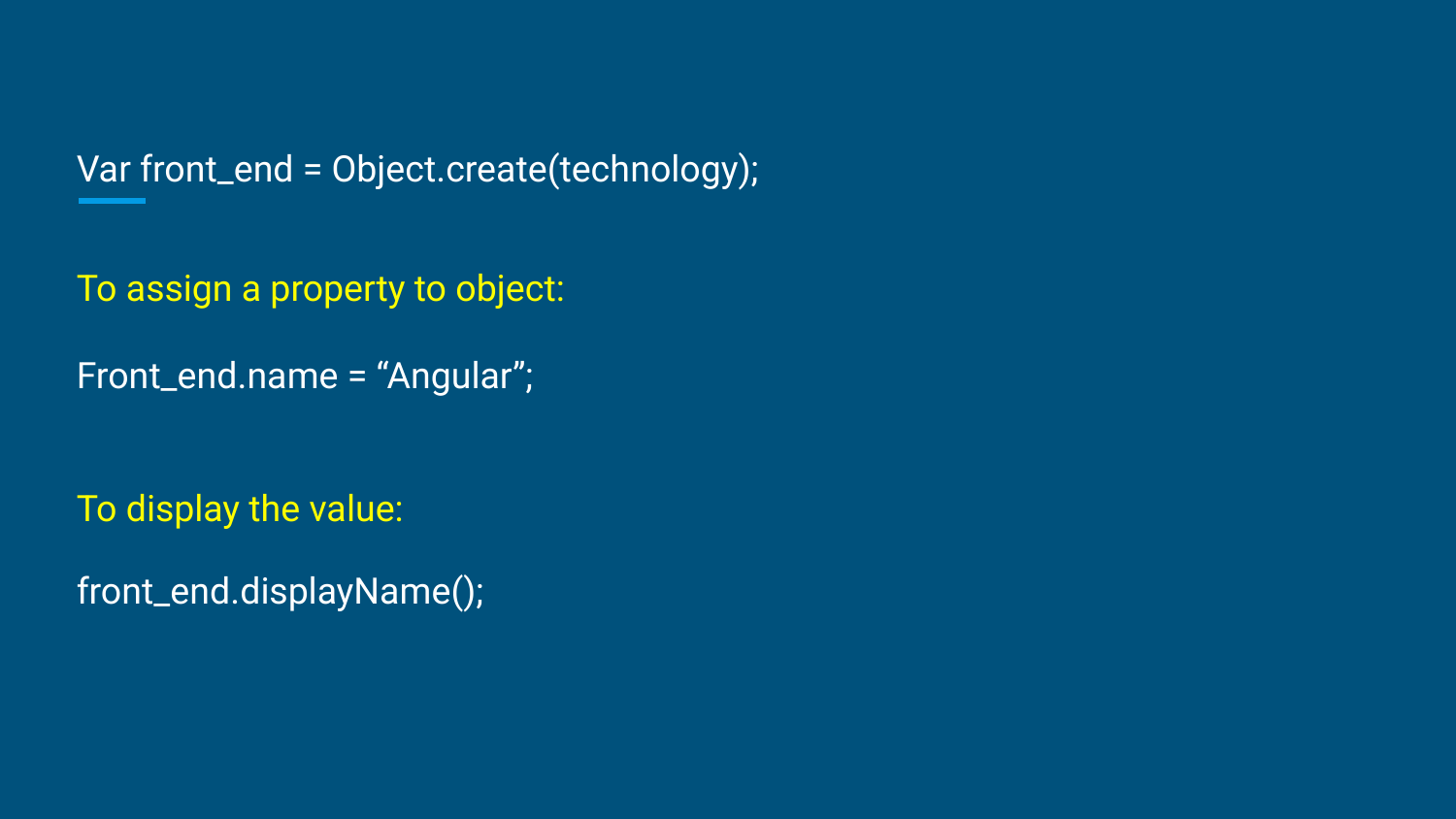

Var front_end = Object.create(technology);

To assign a property to object:

Front_end.name = “Angular”;

To display the value:
front_end.displayName();